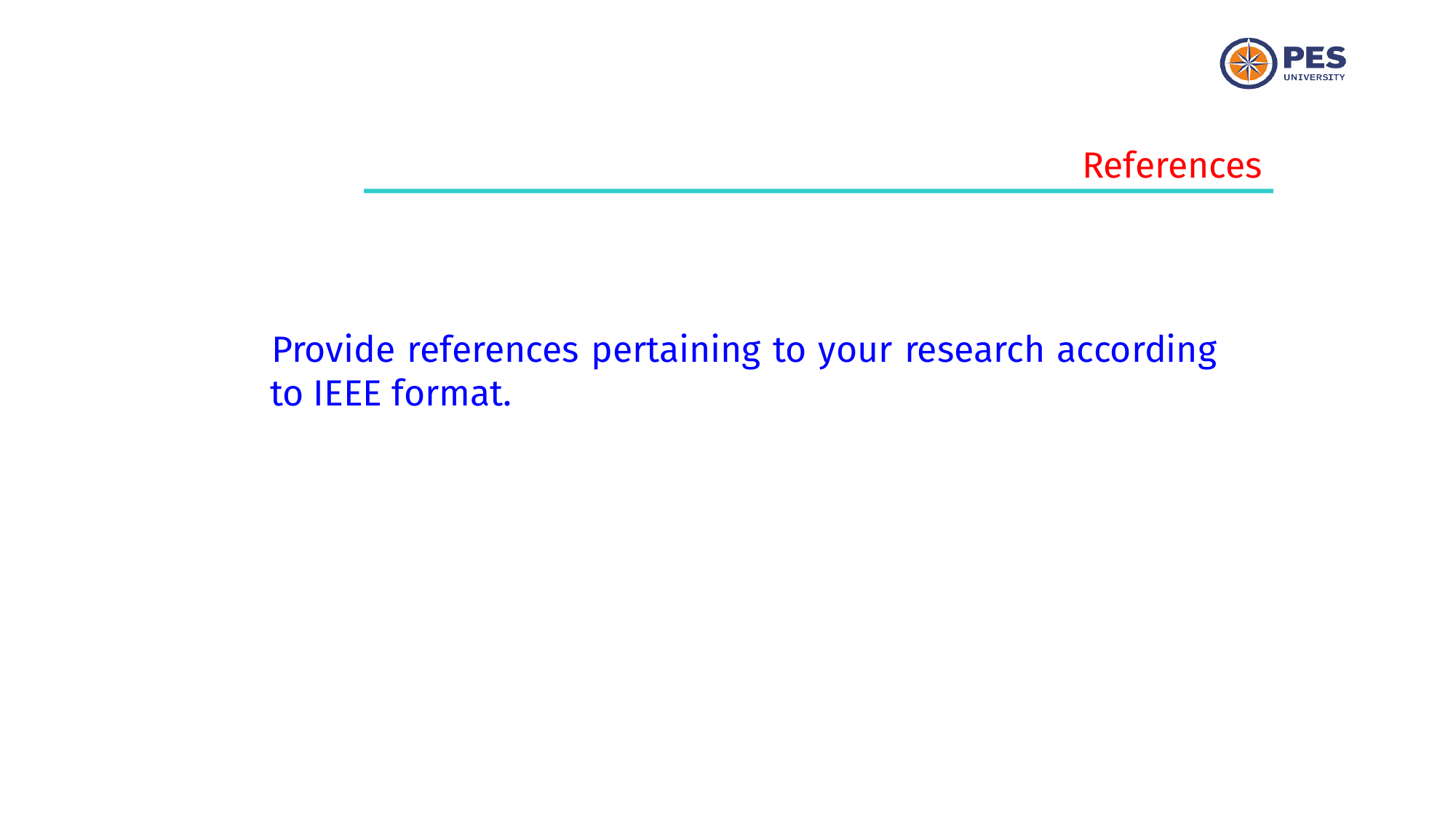

References

Provide references pertaining to your research according to IEEE format.